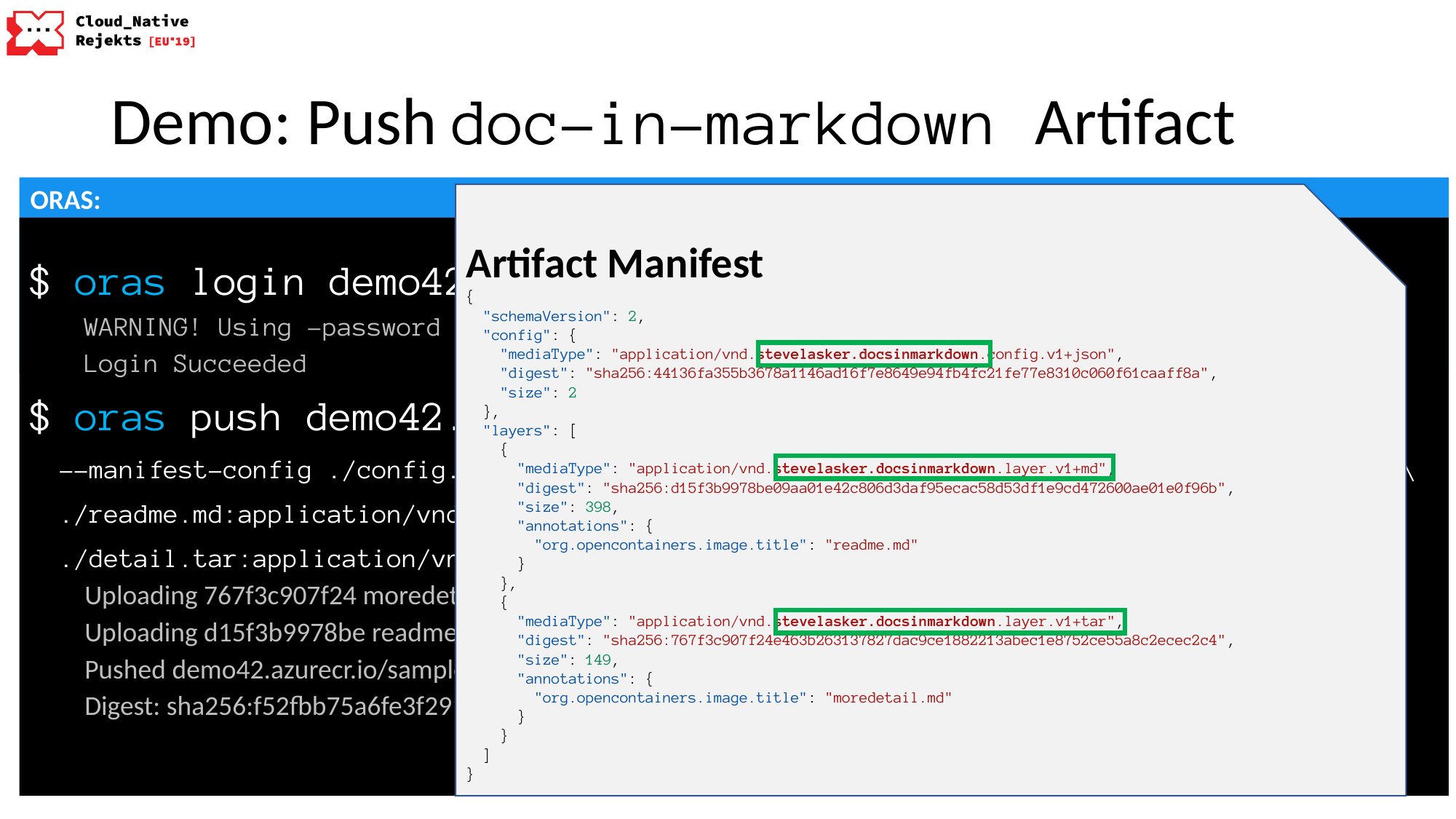

# Demo: Push doc-in-markdown Artifact
ORAS:

Artifact Manifest
{
  "schemaVersion": 2,
  "config": {
    "mediaType": "application/vnd.stevelasker.docsinmarkdown.config.v1+json",
    "digest": "sha256:44136fa355b3678a1146ad16f7e8649e94fb4fc21fe77e8310c060f61caaff8a",
    "size": 2
  },
  "layers": [
    {
      "mediaType": "application/vnd.stevelasker.docsinmarkdown.layer.v1+md",
      "digest": "sha256:d15f3b9978be09aa01e42c806d3daf95ecac58d53df1e9cd472600ae01e0f96b",
      "size": 398,
      "annotations": {
        "org.opencontainers.image.title": "readme.md"
      }
    },
    {
      "mediaType": "application/vnd.stevelasker.docsinmarkdown.layer.v1+tar",
      "digest": "sha256:767f3c907f24e463b263137827dac9ce1882213abec1e8752ce55a8c2ecec2c4",
      "size": 149,
      "annotations": {
        "org.opencontainers.image.title": "moredetail.md"
      }
    }
  ]
}
$ oras login demo42.azurecr.io -u $user -p $pwd
WARNING! Using –password via the CLI is insecure. Use –password-stdin.
Login Succeeded
$ oras push demo42.azurecr.io/samples/docs-in-markdown:1 \
  --manifest-config ./config.json:application/vnd.stevelasker.docsinmarkdown.config.v1+json \
  ./readme.md:application/vnd.stevelasker.docsinmarkdown.layer.v1+md \
  ./detail.tar:application/vnd.stevelasker.docsinmarkdown.layer.v1+tar
Uploading 767f3c907f24 moredetail.tar
Uploading d15f3b9978be readme.md
Pushed demo42.azurecr.io/samples/docs-in-markdown:1
Digest: sha256:f52fbb75a6fe3f291ff2d3c0020851c29a5f614b876bc0a77cb6d4fa80402ae3